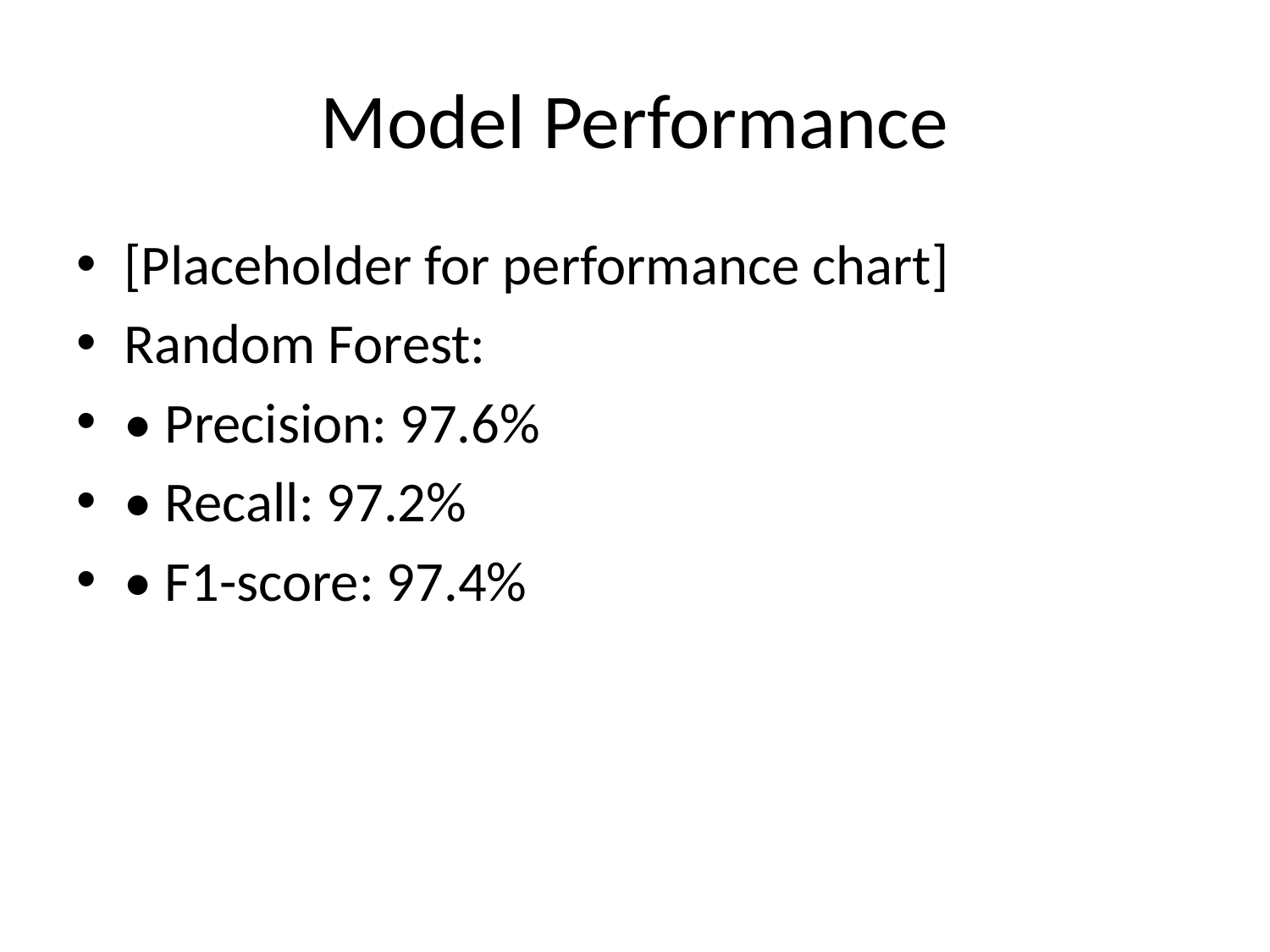

# Model Performance
[Placeholder for performance chart]
Random Forest:
• Precision: 97.6%
• Recall: 97.2%
• F1-score: 97.4%